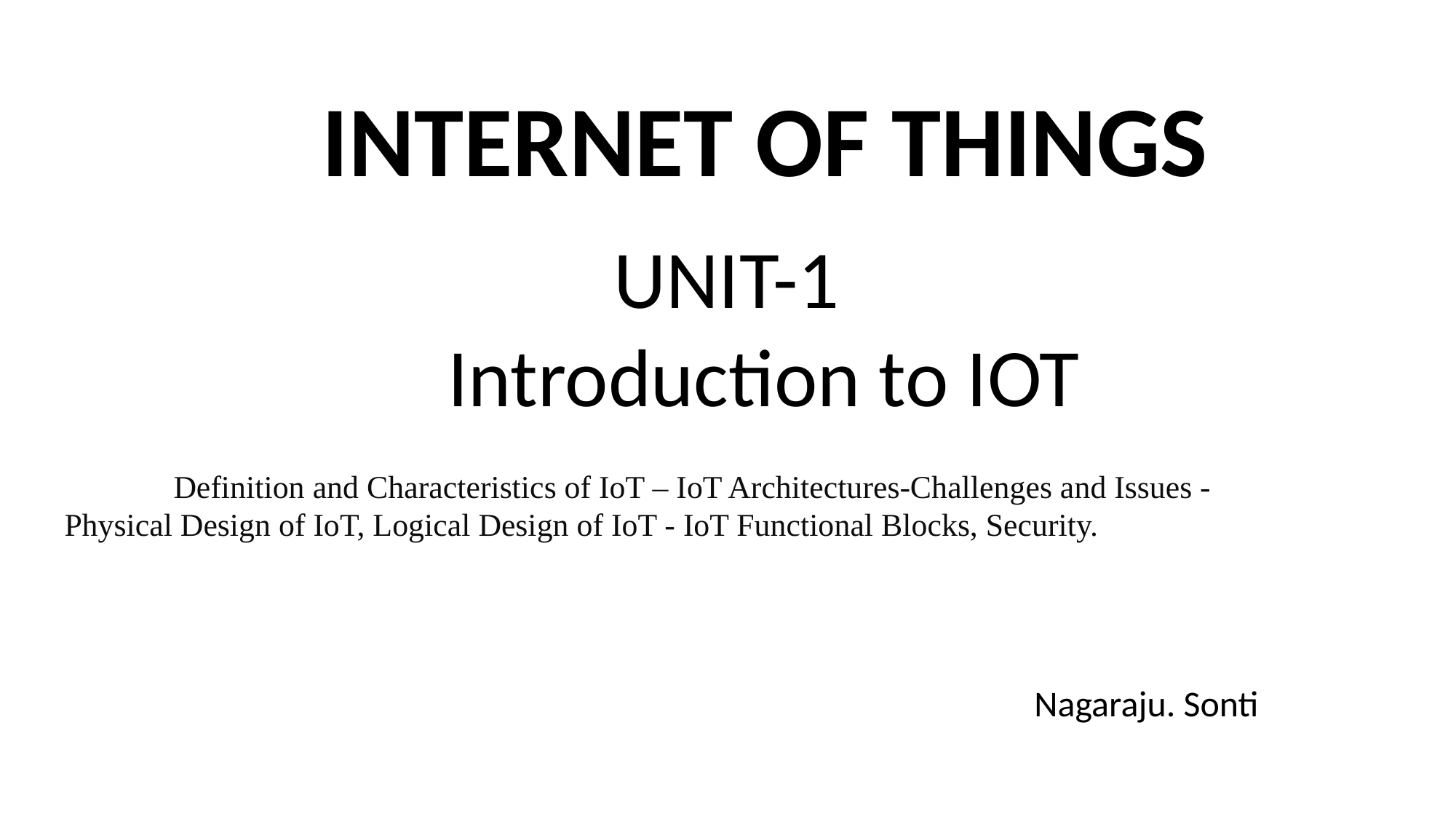

INTERNET OF THINGS
UNIT-1
 Introduction to IOT

	Definition and Characteristics of IoT – IoT Architectures-Challenges and Issues -
Physical Design of IoT, Logical Design of IoT - IoT Functional Blocks, Security.

Nagaraju. Sonti